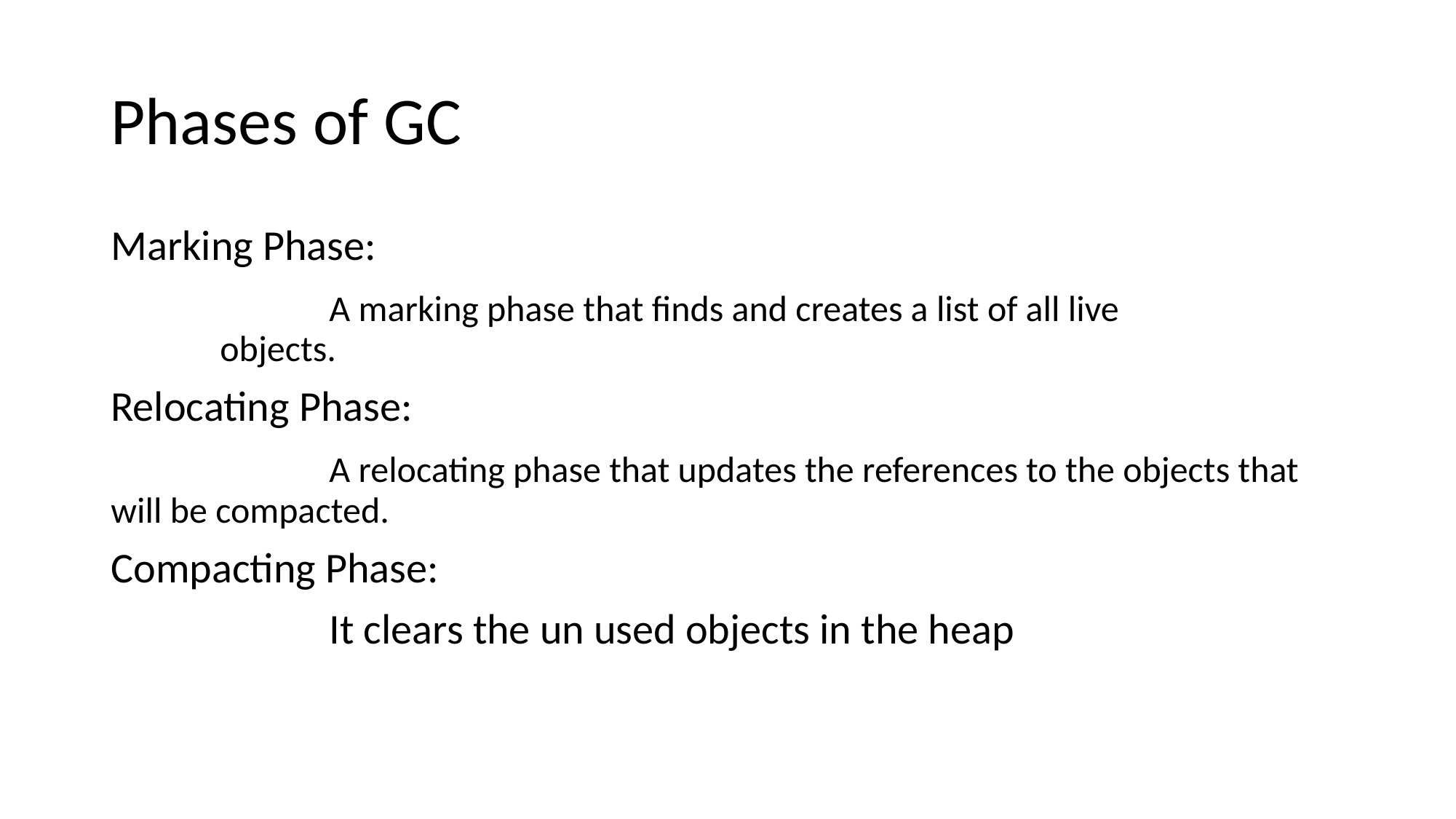

# Phases of GC
Marking Phase:
		A marking phase that finds and creates a list of all live 			objects.
Relocating Phase:
		A relocating phase that updates the references to the objects that 	will be compacted.
Compacting Phase:
		It clears the un used objects in the heap